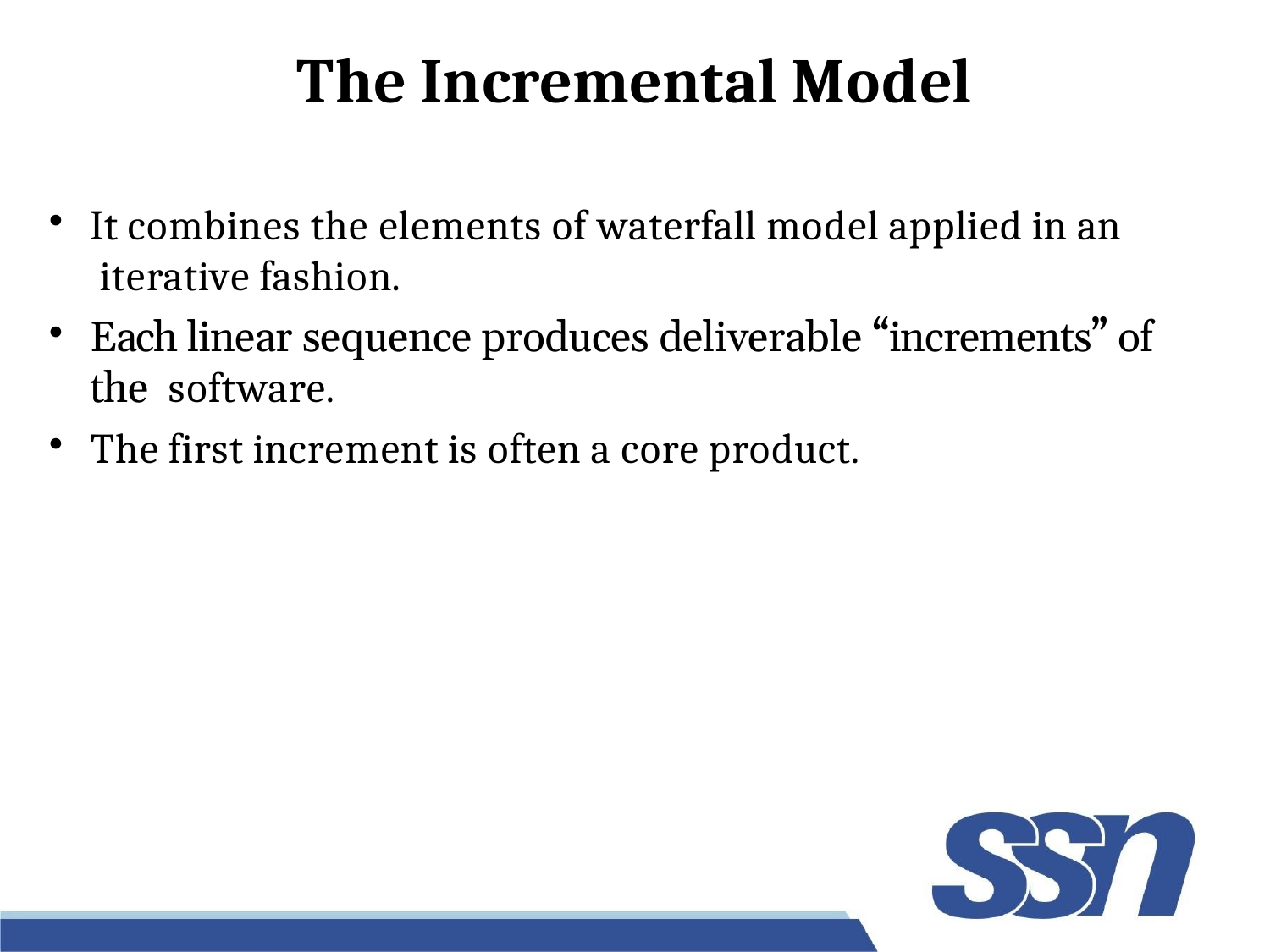

# The Incremental Model
It combines the elements of waterfall model applied in an  iterative fashion.
Each linear sequence produces deliverable “increments” of the  software.
The first increment is often a core product.